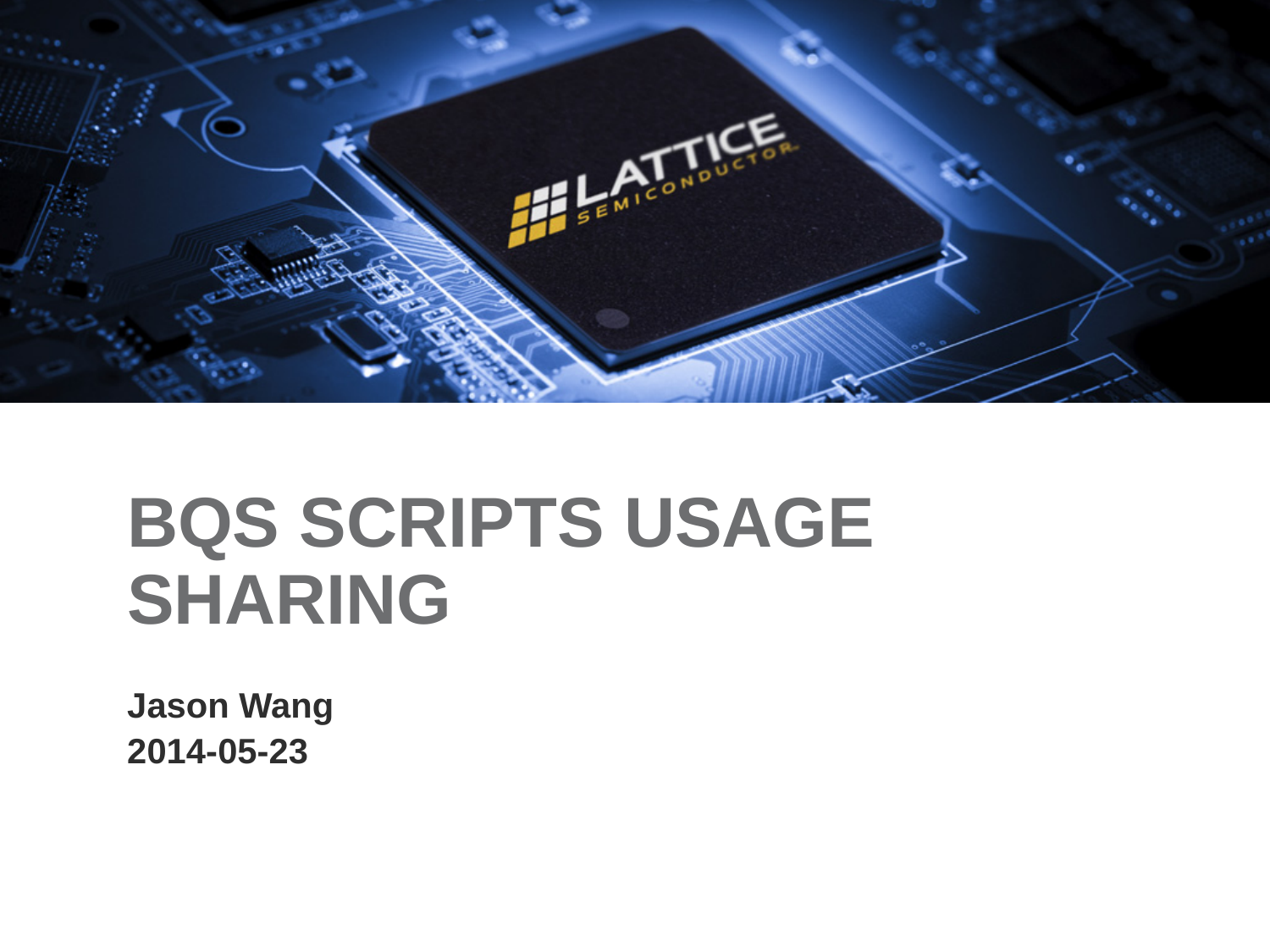

# BqS scripts usage sharing
Jason Wang
2014-05-23